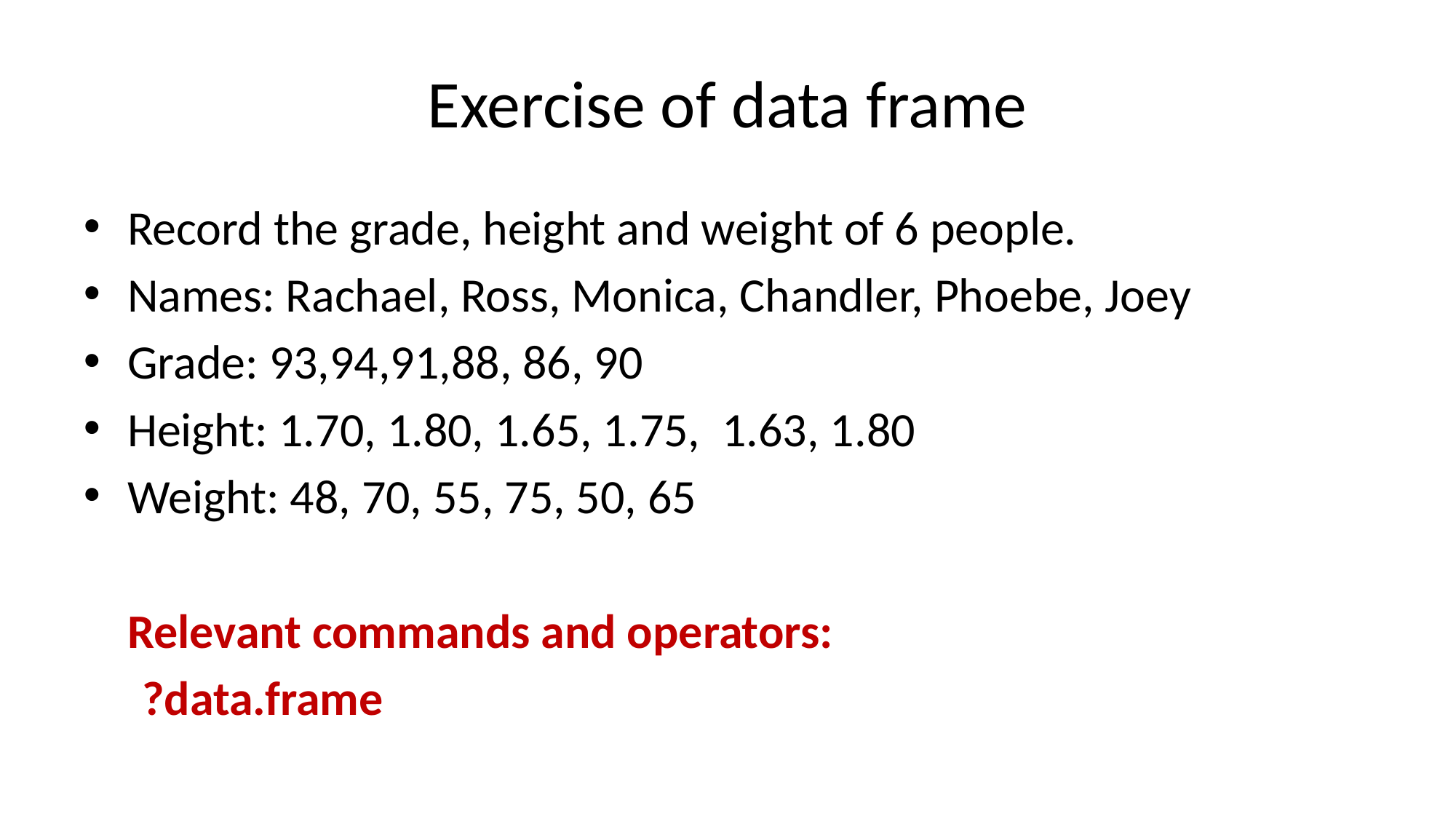

# Exercise of data frame
Record the grade, height and weight of 6 people.
Names: Rachael, Ross, Monica, Chandler, Phoebe, Joey
Grade: 93,94,91,88, 86, 90
Height: 1.70, 1.80, 1.65, 1.75,  1.63, 1.80
Weight: 48, 70, 55, 75, 50, 65

	Relevant commands and operators:
?data.frame